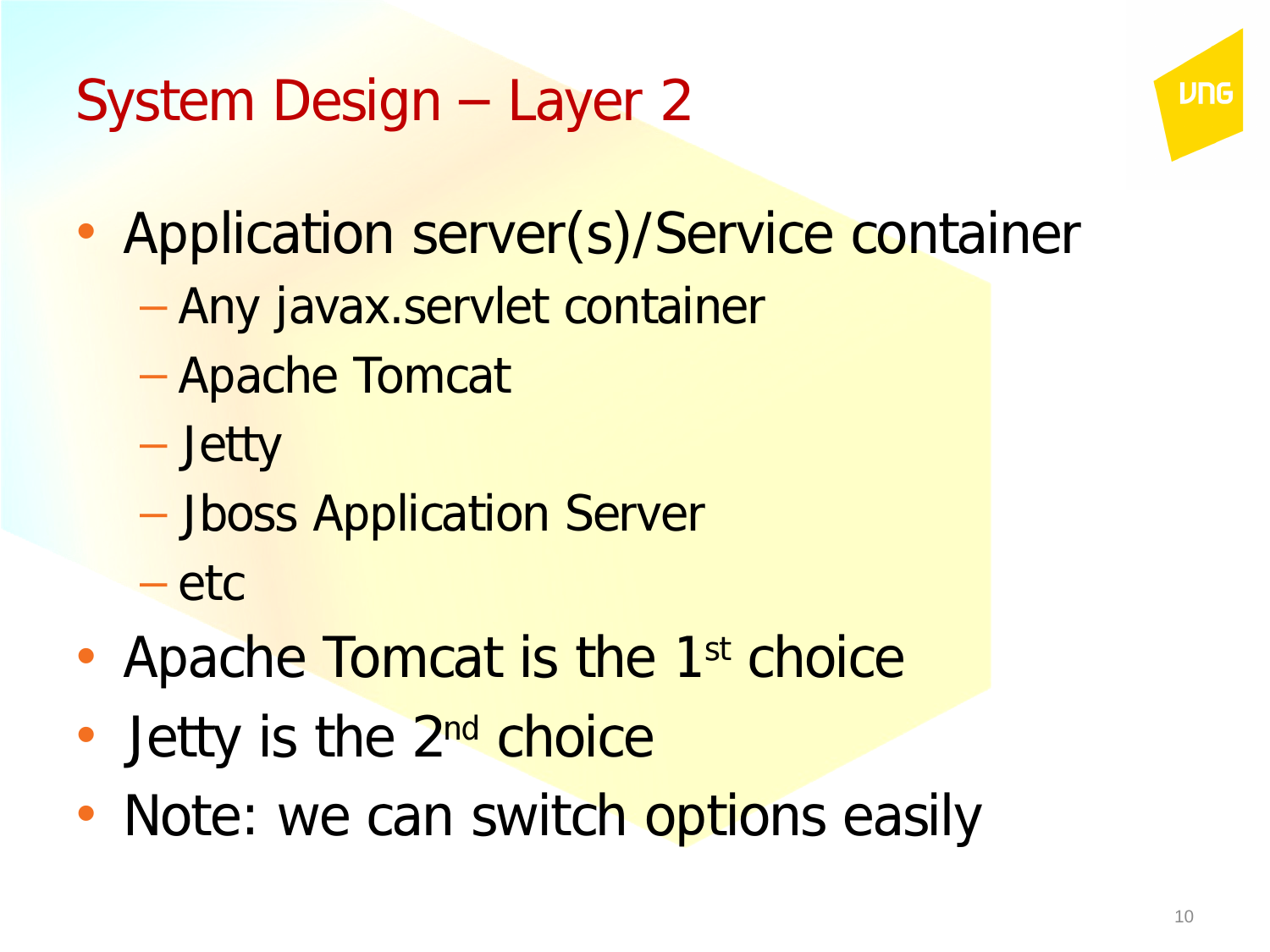

# System Design – Layer 2
Application server(s)/Service container
Any javax.servlet container
Apache Tomcat
Jetty
Jboss Application Server
etc
Apache Tomcat is the 1st choice
Jetty is the 2nd choice
Note: we can switch options easily
10